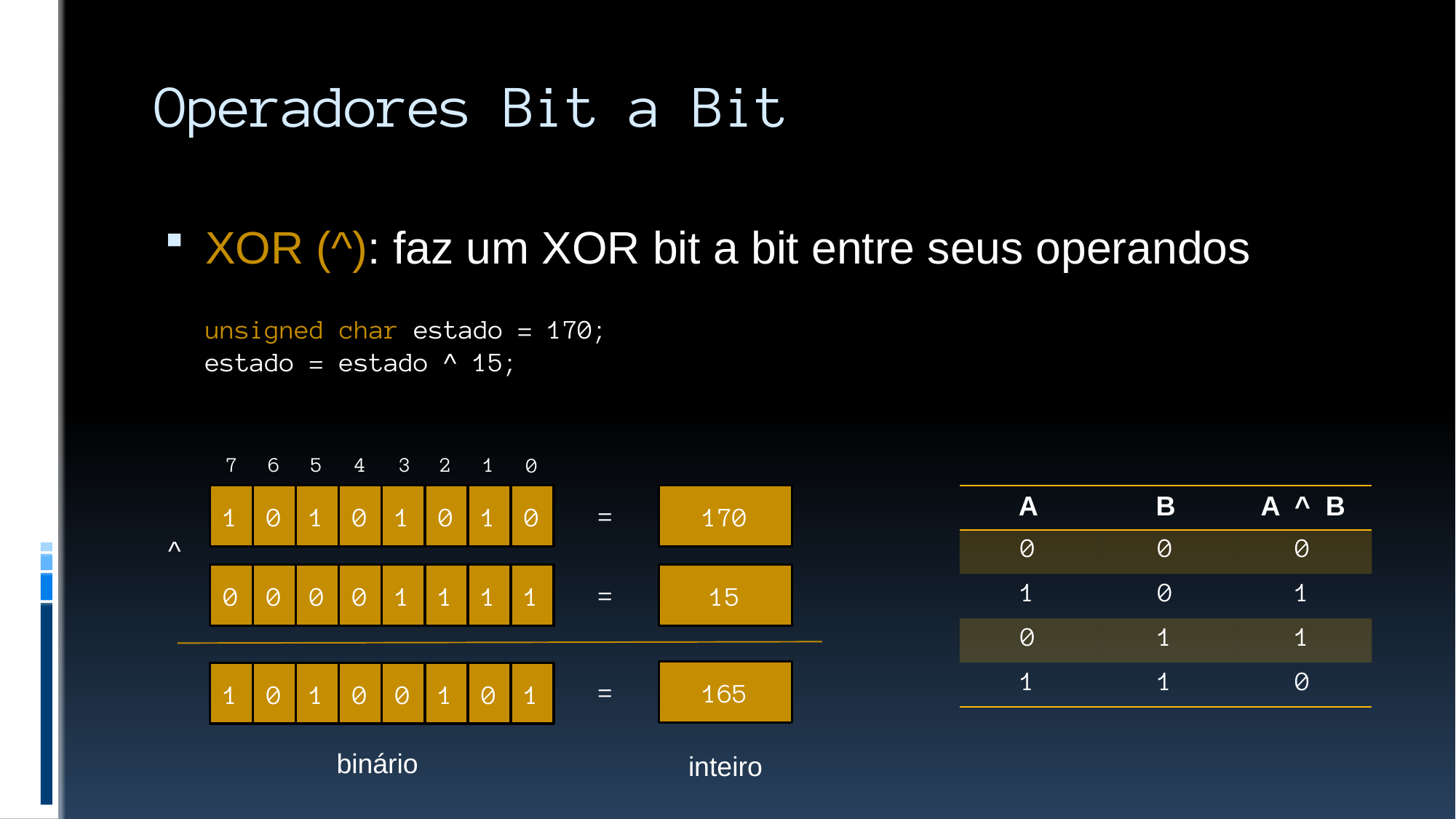

# Operadores Bit a Bit
XOR (^): faz um XOR bit a bit entre seus operandos
unsigned char estado = 170;
estado = estado ^ 15;
1
2
3
4
5
6
7
0
1
0
1
0
1
0
1
0
170
=
^
0
0
0
0
1
1
1
1
15
=
165
1
0
1
0
0
1
0
1
=
binário
inteiro
| A | B | A ^ B |
| --- | --- | --- |
| 0 | 0 | 0 |
| 1 | 0 | 1 |
| 0 | 1 | 1 |
| 1 | 1 | 0 |